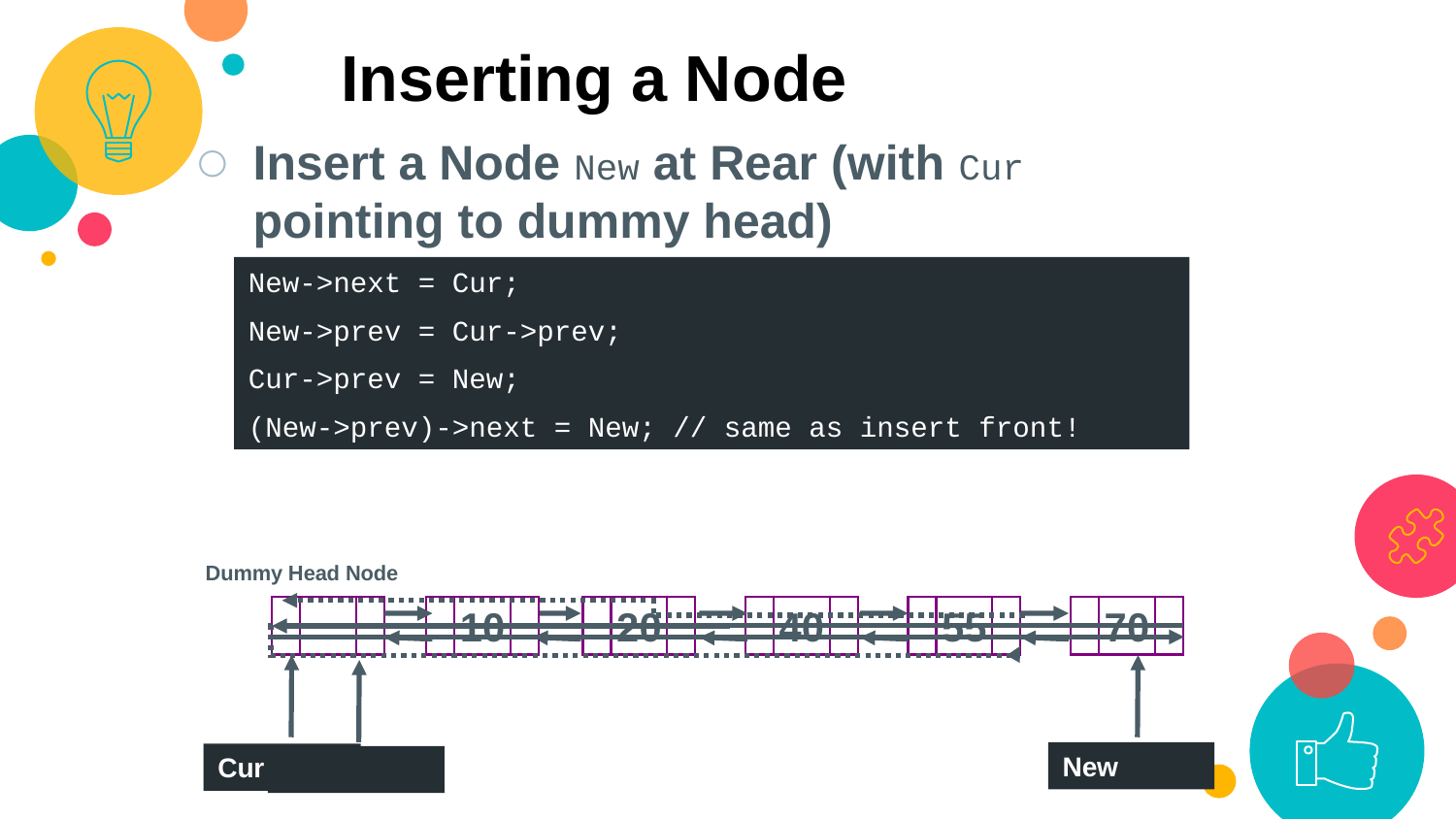

Inserting a Node
Insert a Node New at Rear (with Cur pointing to dummy head)
New->next = Cur;
New->prev = Cur->prev;
Cur->prev = New;
(New->prev)->next = New; // same as insert front!
Dummy Head Node

10

20

40

55

70

New
Cur
Head